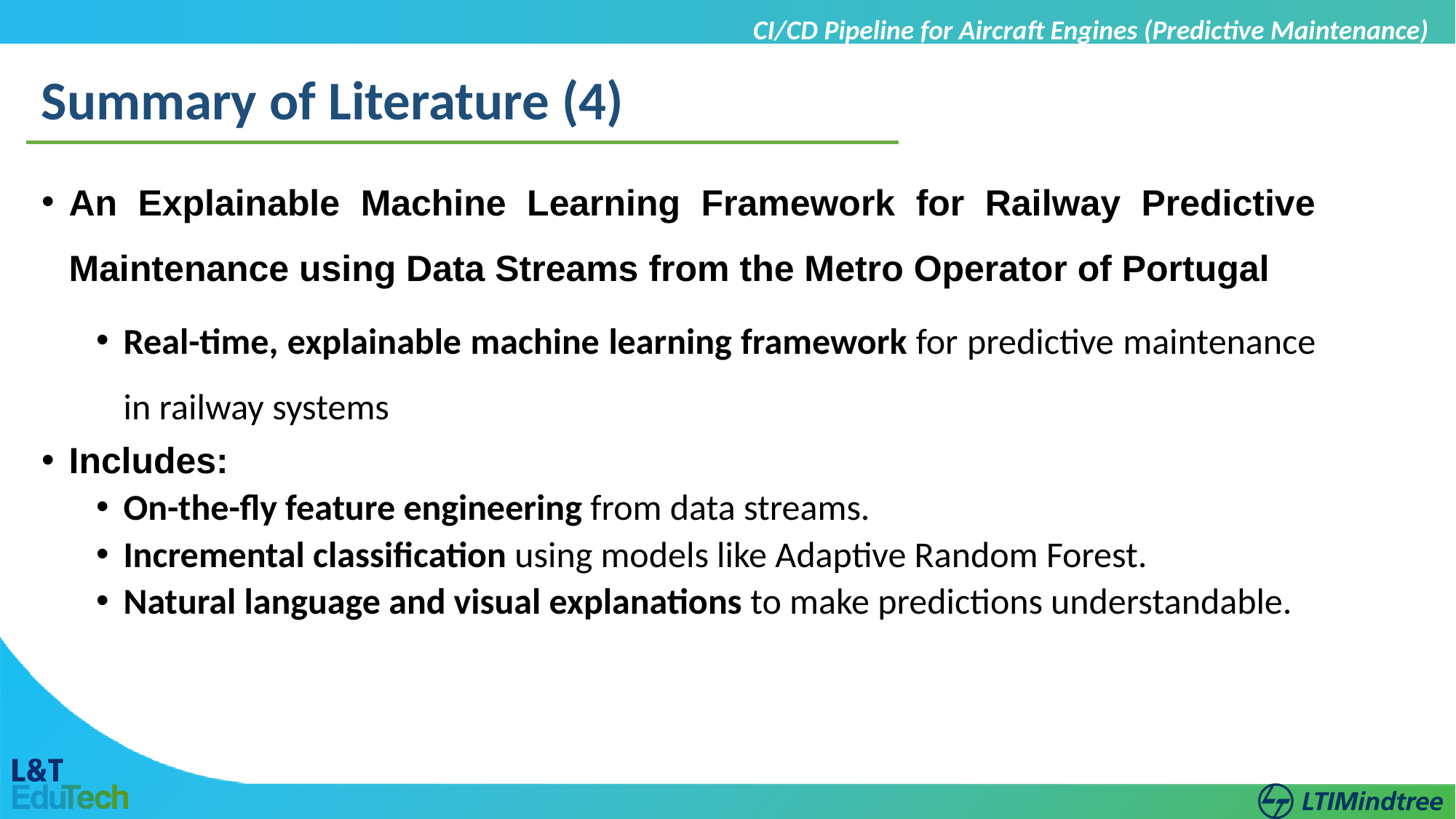

CI/CD Pipeline for Aircraft Engines (Predictive Maintenance)
Summary of Literature (4)
An Explainable Machine Learning Framework for Railway Predictive Maintenance using Data Streams from the Metro Operator of Portugal
Real-time, explainable machine learning framework for predictive maintenance in railway systems
Includes:
On-the-fly feature engineering from data streams.
Incremental classification using models like Adaptive Random Forest.
Natural language and visual explanations to make predictions understandable.